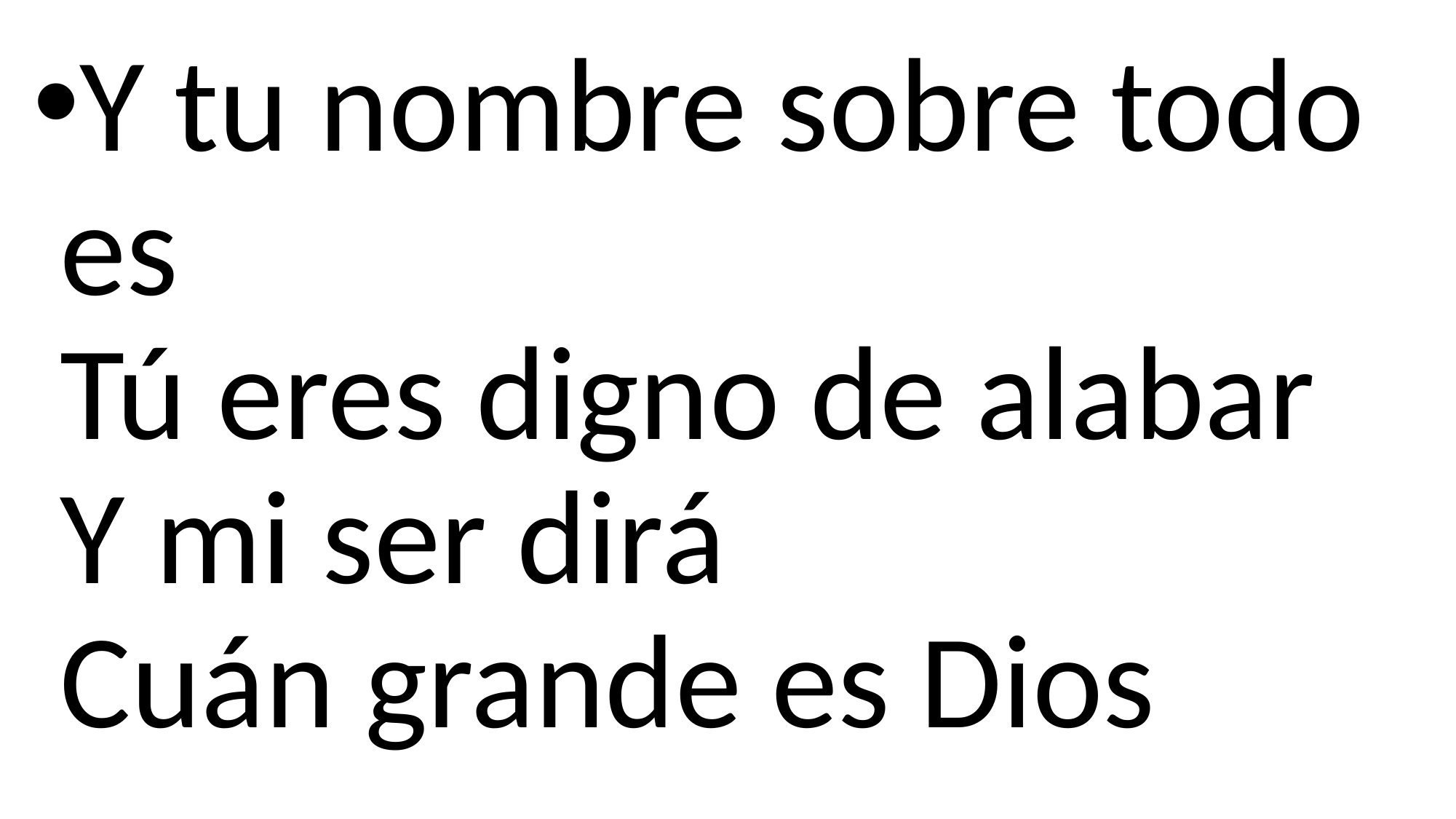

Y tu nombre sobre todo es
Tú eres digno de alabar
Y mi ser dirá
Cuán grande es Dios